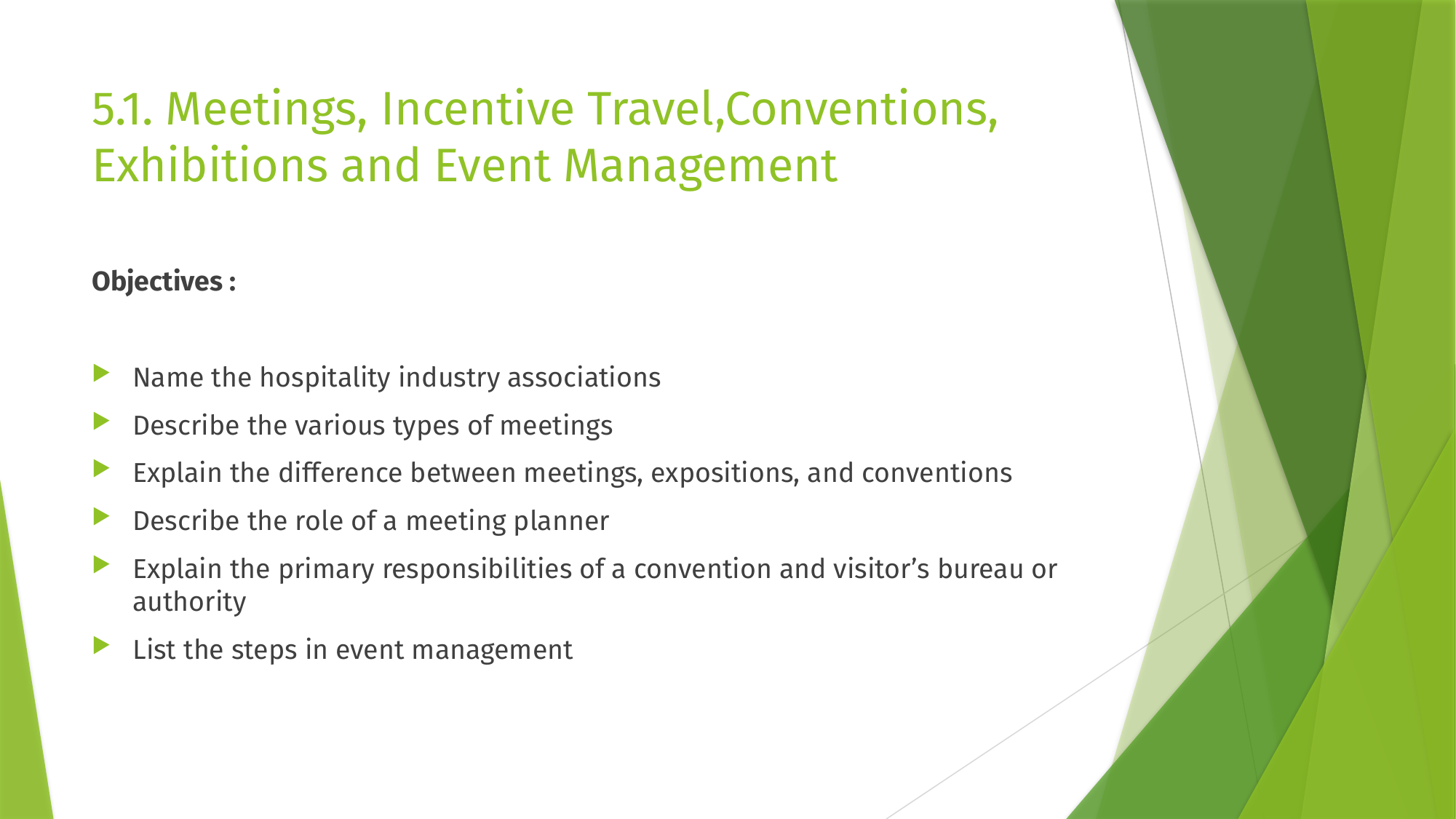

# 5.1. Meetings, Incentive Travel,Conventions, Exhibitions and Event Management
Objectives :

Name the hospitality industry associations
Describe the various types of meetings
Explain the difference between meetings, expositions, and conventions
Describe the role of a meeting planner
Explain the primary responsibilities of a convention and visitor’s bureau or authority
List the steps in event management